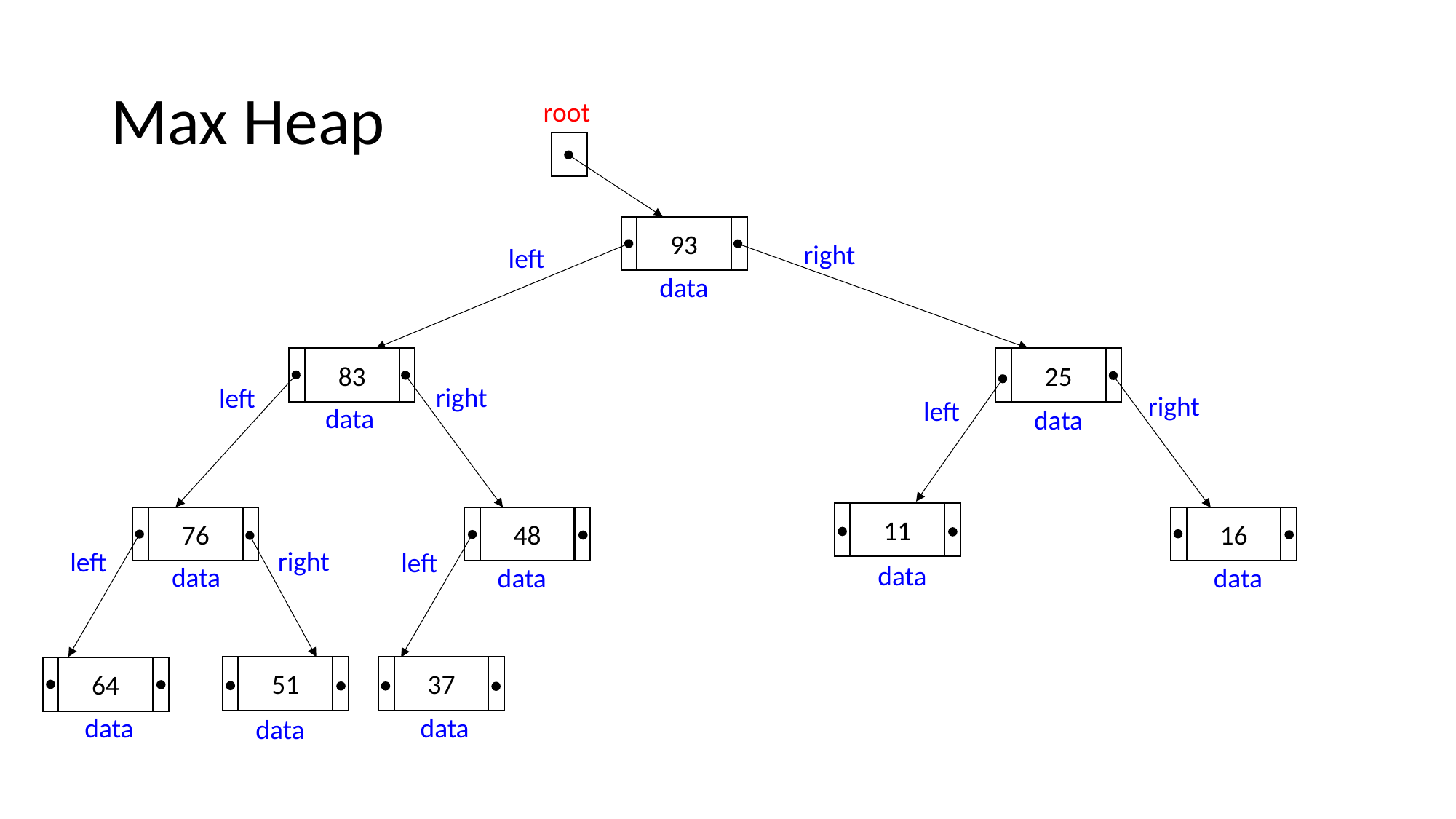

# Max Heap
root

93
right
left
data
83
25
right
left
right
left
data
data
11
76
48
16

right
left
left
data
data
data
data
37
51
64

data
data
data